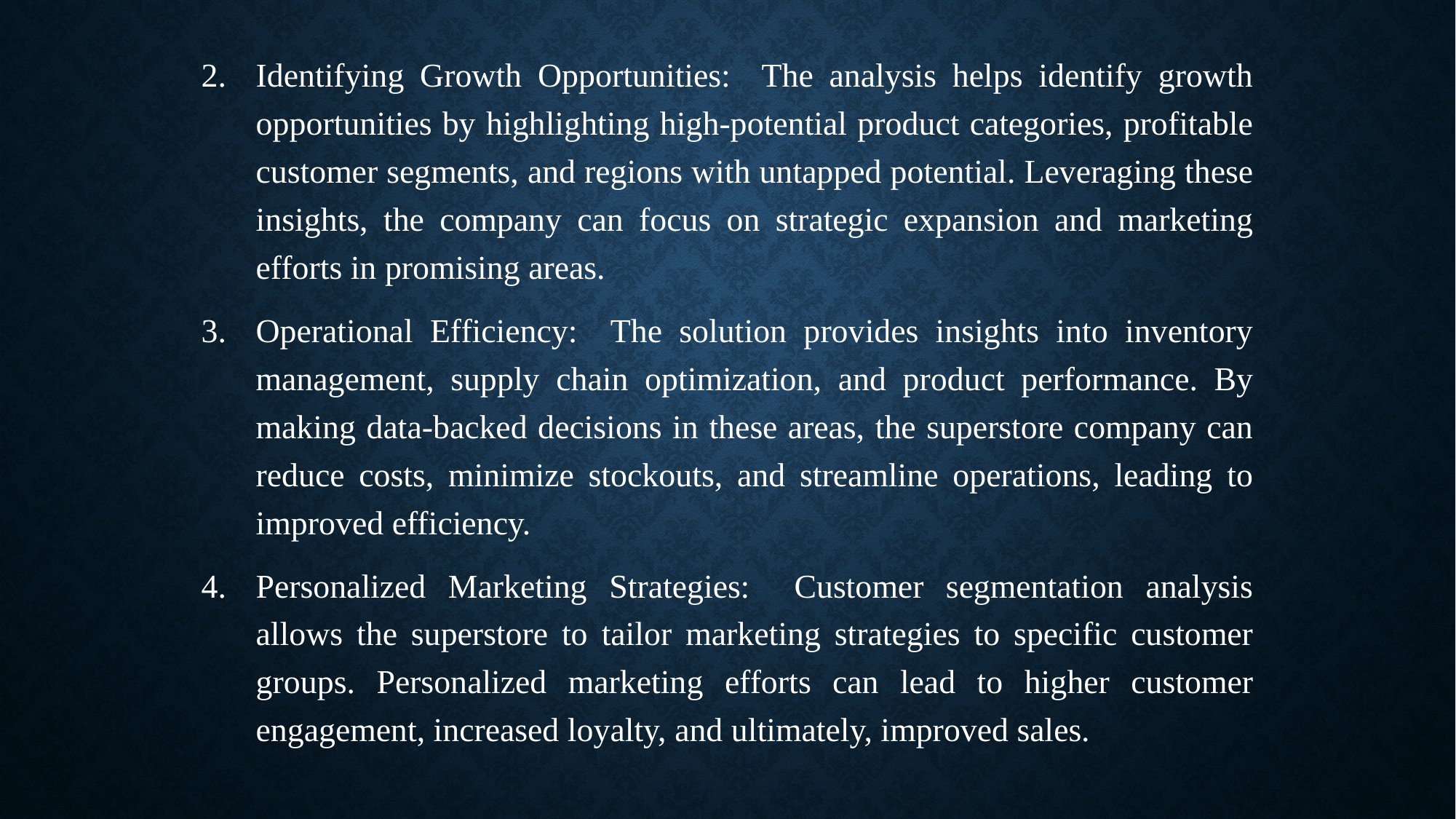

Identifying Growth Opportunities:  The analysis helps identify growth opportunities by highlighting high-potential product categories, profitable customer segments, and regions with untapped potential. Leveraging these insights, the company can focus on strategic expansion and marketing efforts in promising areas.
Operational Efficiency:  The solution provides insights into inventory management, supply chain optimization, and product performance. By making data-backed decisions in these areas, the superstore company can reduce costs, minimize stockouts, and streamline operations, leading to improved efficiency.
Personalized Marketing Strategies:  Customer segmentation analysis allows the superstore to tailor marketing strategies to specific customer groups. Personalized marketing efforts can lead to higher customer engagement, increased loyalty, and ultimately, improved sales.